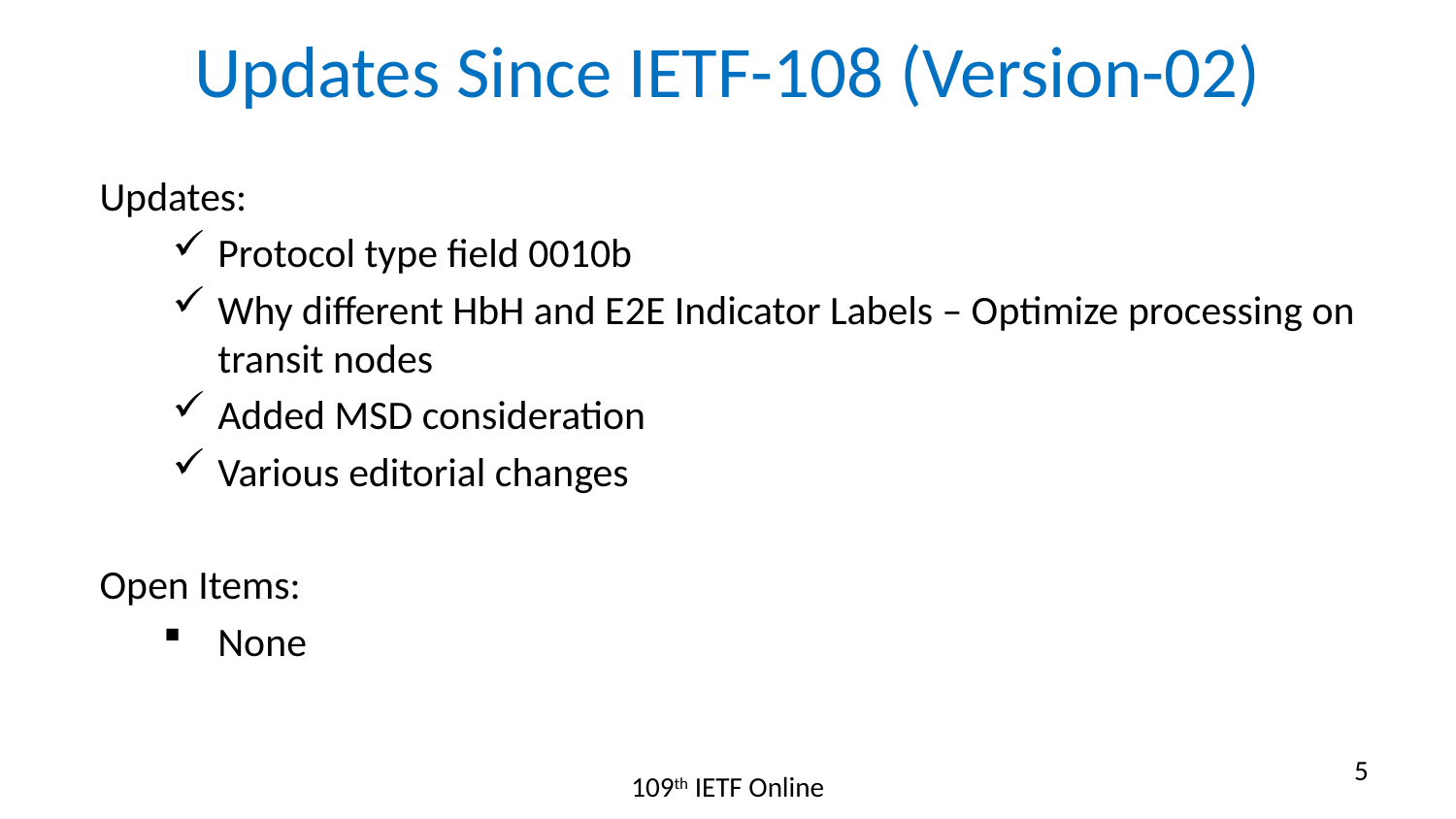

# Updates Since IETF-108 (Version-02)
Updates:
Protocol type field 0010b
Why different HbH and E2E Indicator Labels – Optimize processing on transit nodes
Added MSD consideration
Various editorial changes

Open Items:
None
5
109th IETF Online